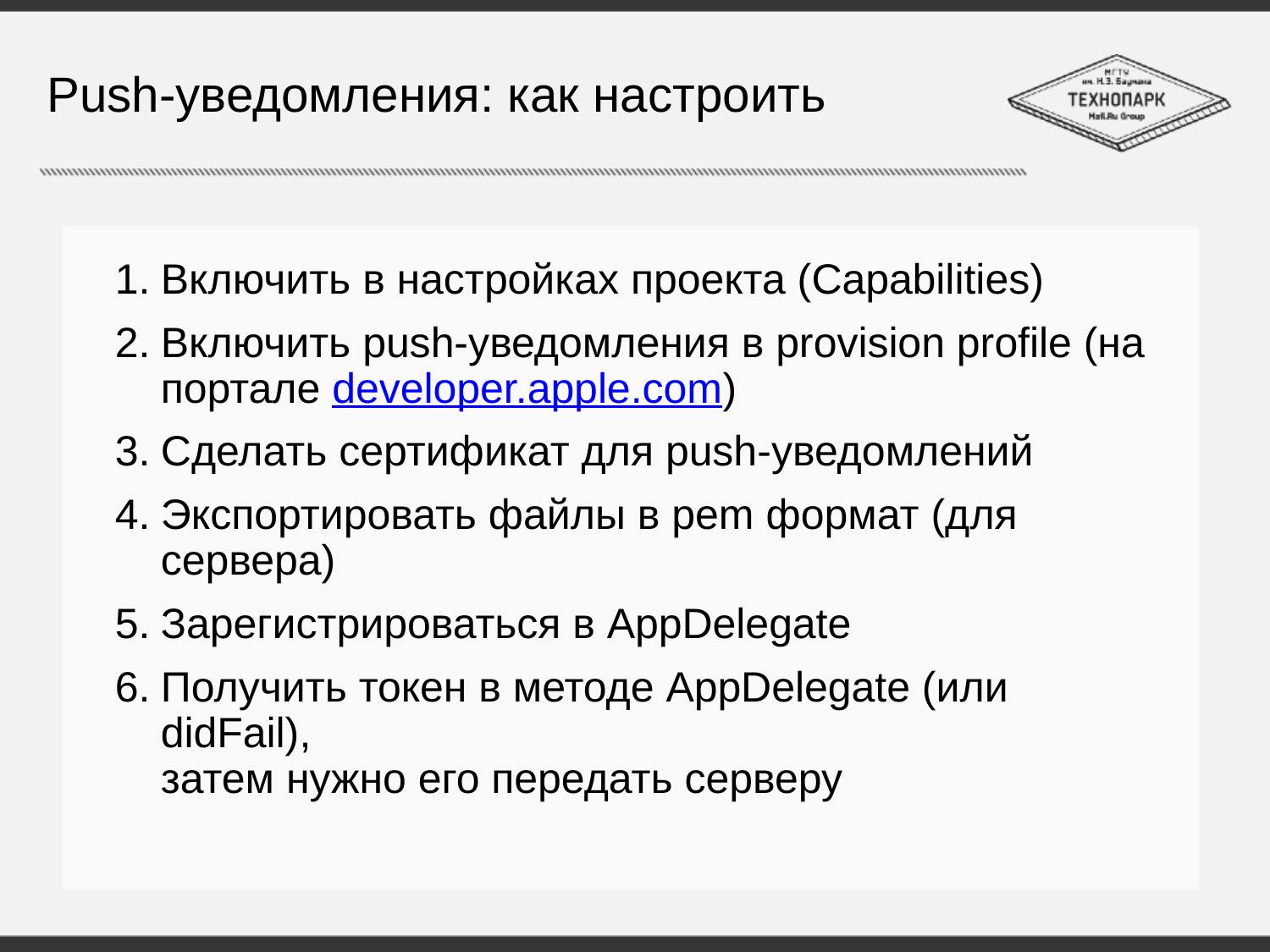

# Push-уведомления: как настроить
Включить в настройках проекта (Capabilities)
Включить push-уведомления в provision profile (на портале developer.apple.com)
Сделать сертификат для push-уведомлений
Экспортировать файлы в pem формат (для сервера)
Зарегистрироваться в AppDelegate
Получить токен в методе AppDelegate (или didFail),
затем нужно его передать серверу
13